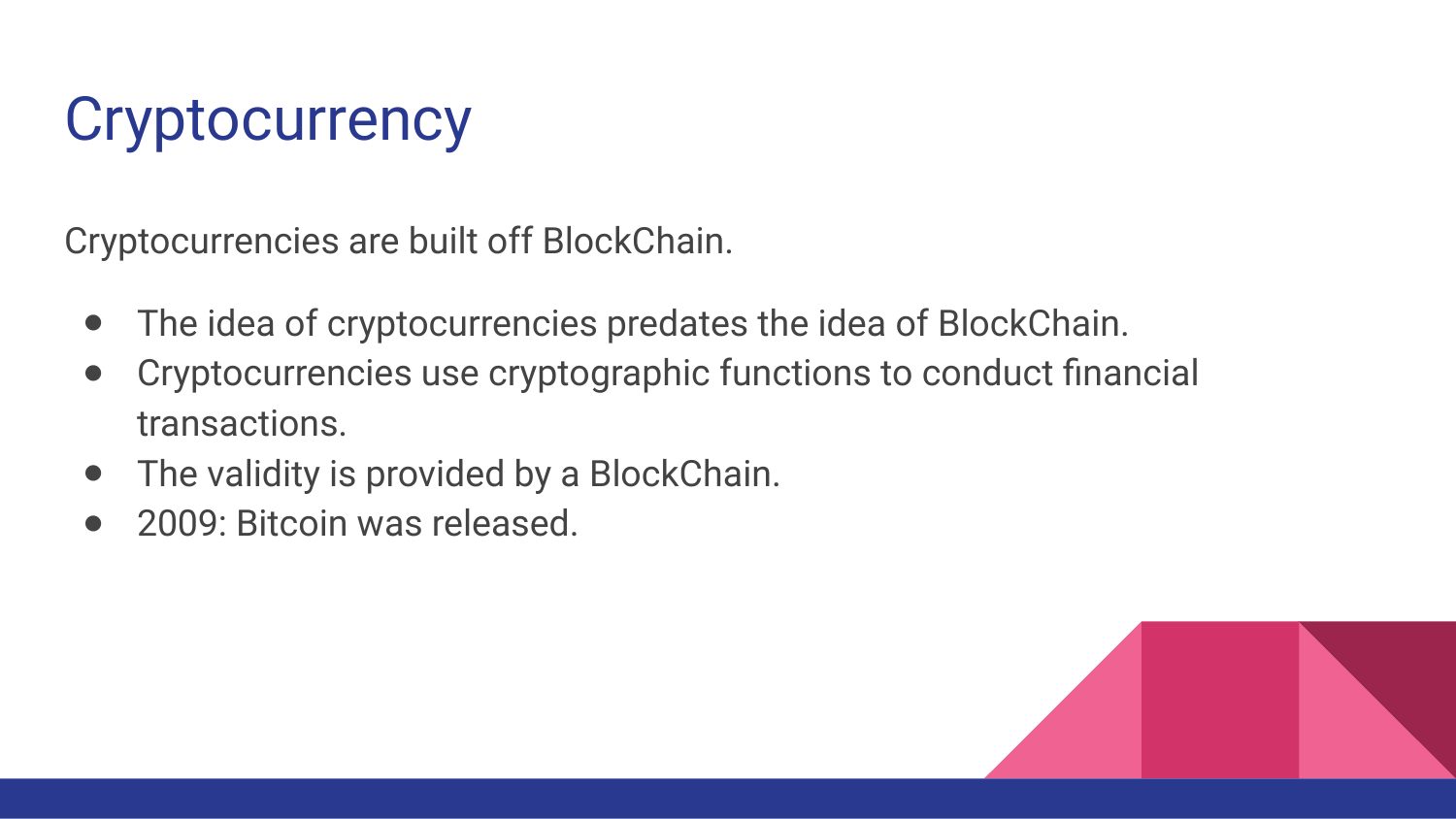

# Cryptocurrency
Cryptocurrencies are built off BlockChain.
The idea of cryptocurrencies predates the idea of BlockChain.
Cryptocurrencies use cryptographic functions to conduct financial transactions.
The validity is provided by a BlockChain.
2009: Bitcoin was released.